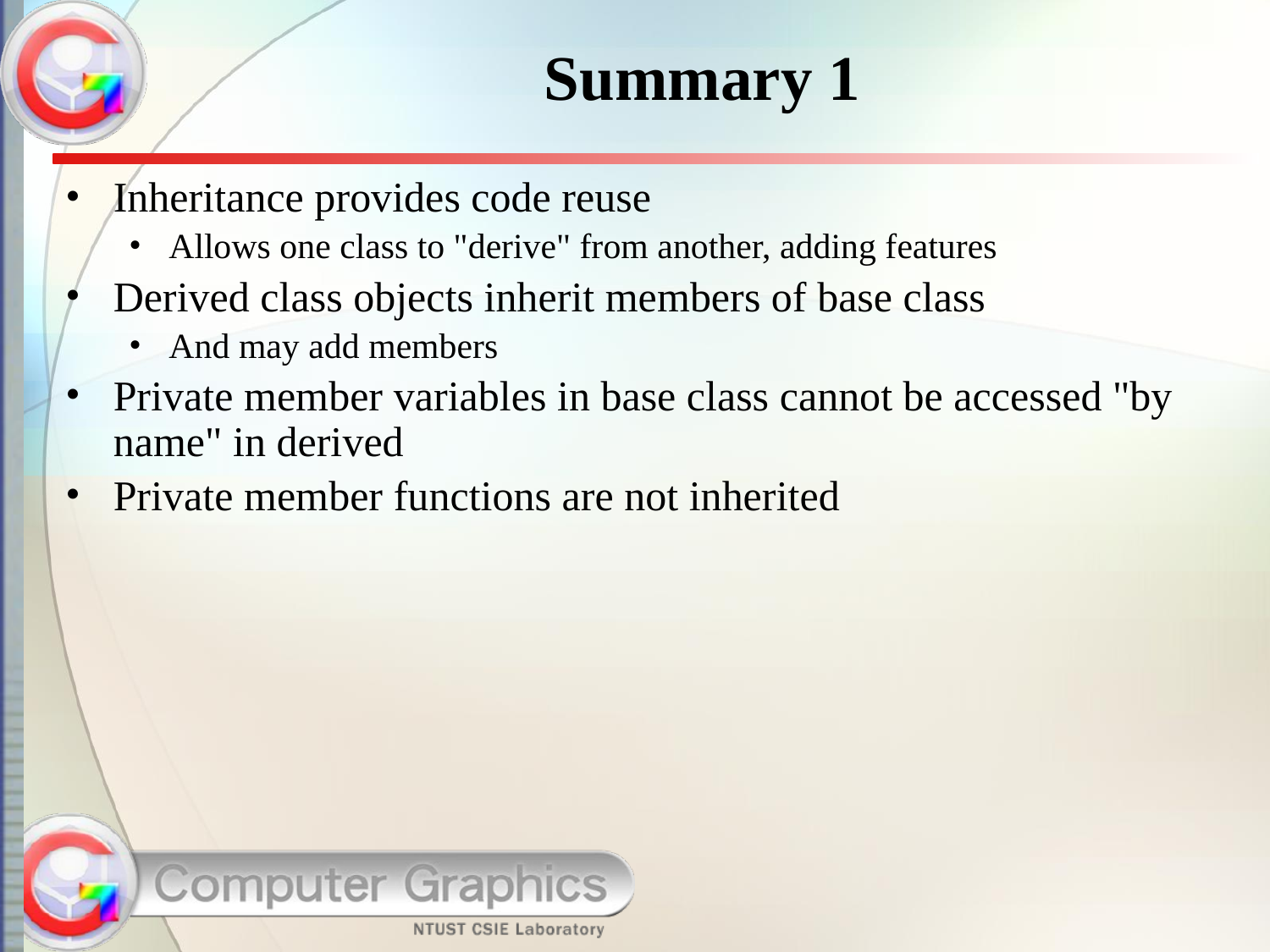

# Summary 1
Inheritance provides code reuse
Allows one class to "derive" from another, adding features
Derived class objects inherit members of base class
And may add members
Private member variables in base class cannot be accessed "by name" in derived
Private member functions are not inherited